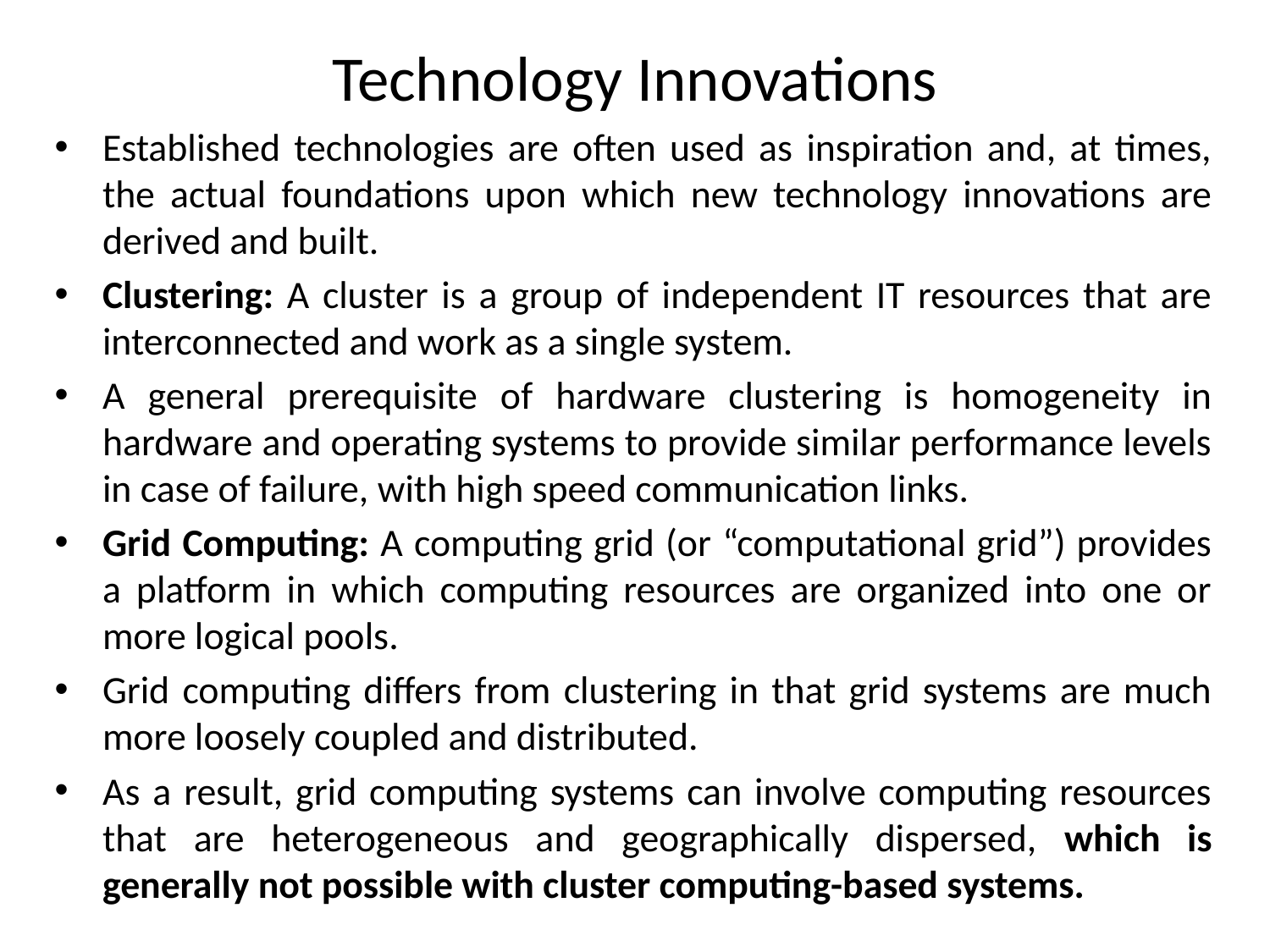

# Technology Innovations
Established technologies are often used as inspiration and, at times, the actual foundations upon which new technology innovations are derived and built.
Clustering: A cluster is a group of independent IT resources that are interconnected and work as a single system.
A general prerequisite of hardware clustering is homogeneity in hardware and operating systems to provide similar performance levels in case of failure, with high speed communication links.
Grid Computing: A computing grid (or “computational grid”) provides a platform in which computing resources are organized into one or more logical pools.
Grid computing differs from clustering in that grid systems are much more loosely coupled and distributed.
As a result, grid computing systems can involve computing resources that are heterogeneous and geographically dispersed, which is generally not possible with cluster computing-based systems.